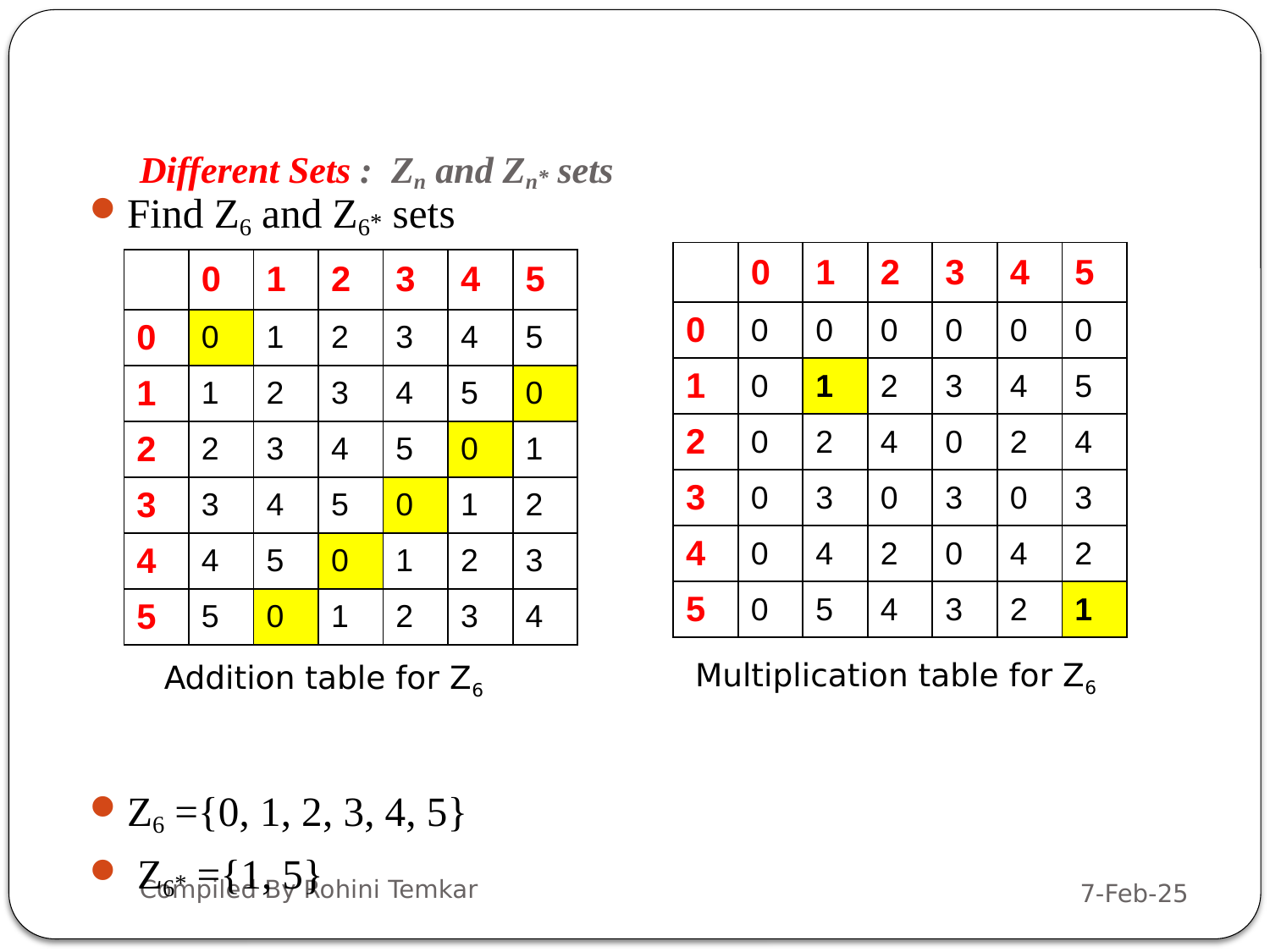

# Different Sets :  Zn and Zn* sets
Find Z6 and Z6* sets

Z6 ={0, 1, 2, 3, 4, 5}
 Z6* ={1, 5}

|  | 0 | 1 | 2 | 3 | 4 | 5 |
| --- | --- | --- | --- | --- | --- | --- |
| 0 | 0 | 0 | 0 | 0 | 0 | 0 |
| 1 | 0 | 1 | 2 | 3 | 4 | 5 |
| 2 | 0 | 2 | 4 | 0 | 2 | 4 |
| 3 | 0 | 3 | 0 | 3 | 0 | 3 |
| 4 | 0 | 4 | 2 | 0 | 4 | 2 |
| 5 | 0 | 5 | 4 | 3 | 2 | 1 |
|  | 0 | 1 | 2 | 3 | 4 | 5 |
| --- | --- | --- | --- | --- | --- | --- |
| 0 | 0 | 1 | 2 | 3 | 4 | 5 |
| 1 | 1 | 2 | 3 | 4 | 5 | 0 |
| 2 | 2 | 3 | 4 | 5 | 0 | 1 |
| 3 | 3 | 4 | 5 | 0 | 1 | 2 |
| 4 | 4 | 5 | 0 | 1 | 2 | 3 |
| 5 | 5 | 0 | 1 | 2 | 3 | 4 |
Multiplication table for Z6
Addition table for Z6
Compiled By Rohini Temkar
7-Feb-25